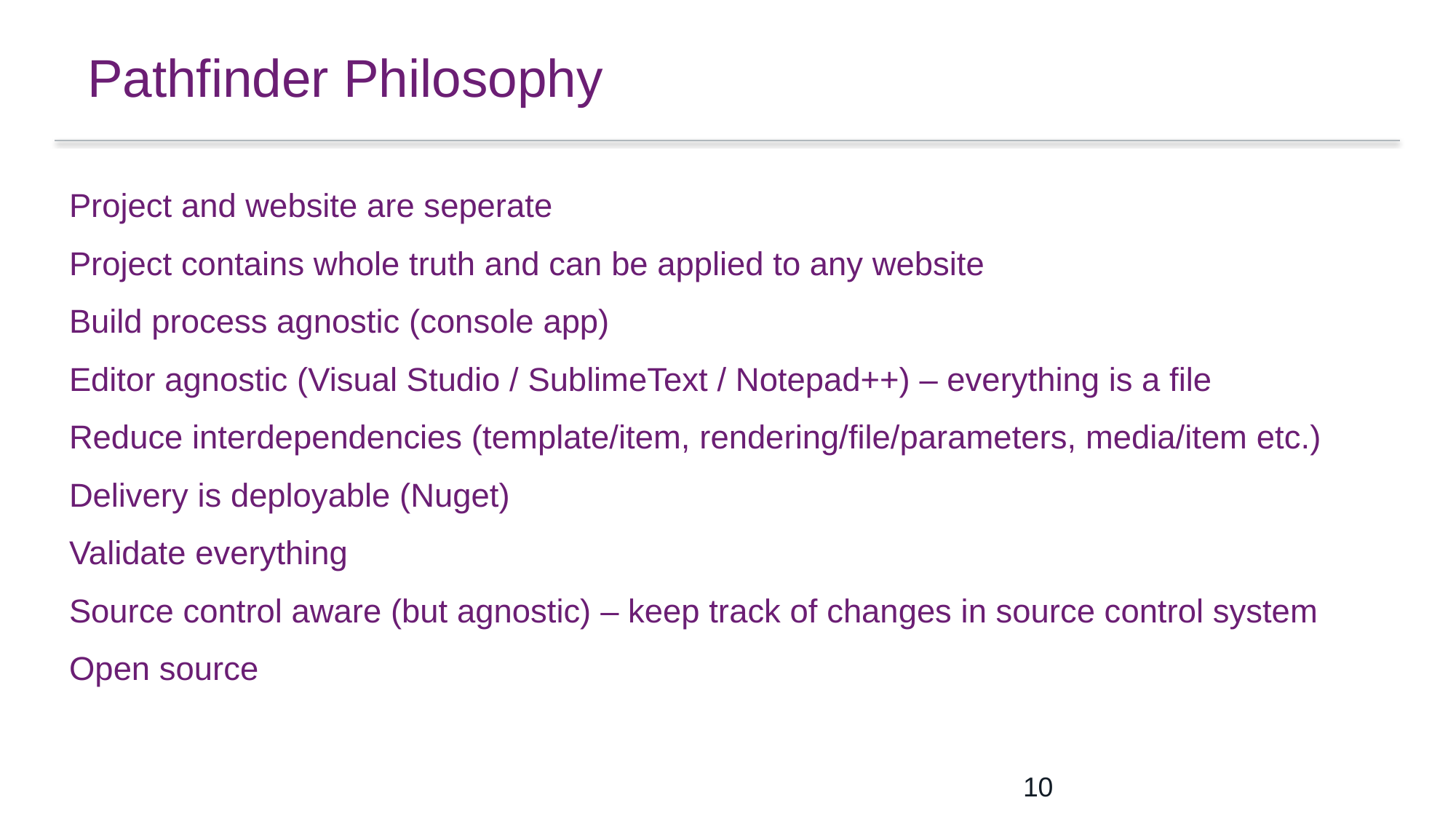

# Pathfinder Philosophy
Project and website are seperate
Project contains whole truth and can be applied to any website
Build process agnostic (console app)
Editor agnostic (Visual Studio / SublimeText / Notepad++) – everything is a file
Reduce interdependencies (template/item, rendering/file/parameters, media/item etc.)
Delivery is deployable (Nuget)
Validate everything
Source control aware (but agnostic) – keep track of changes in source control system
Open source

10